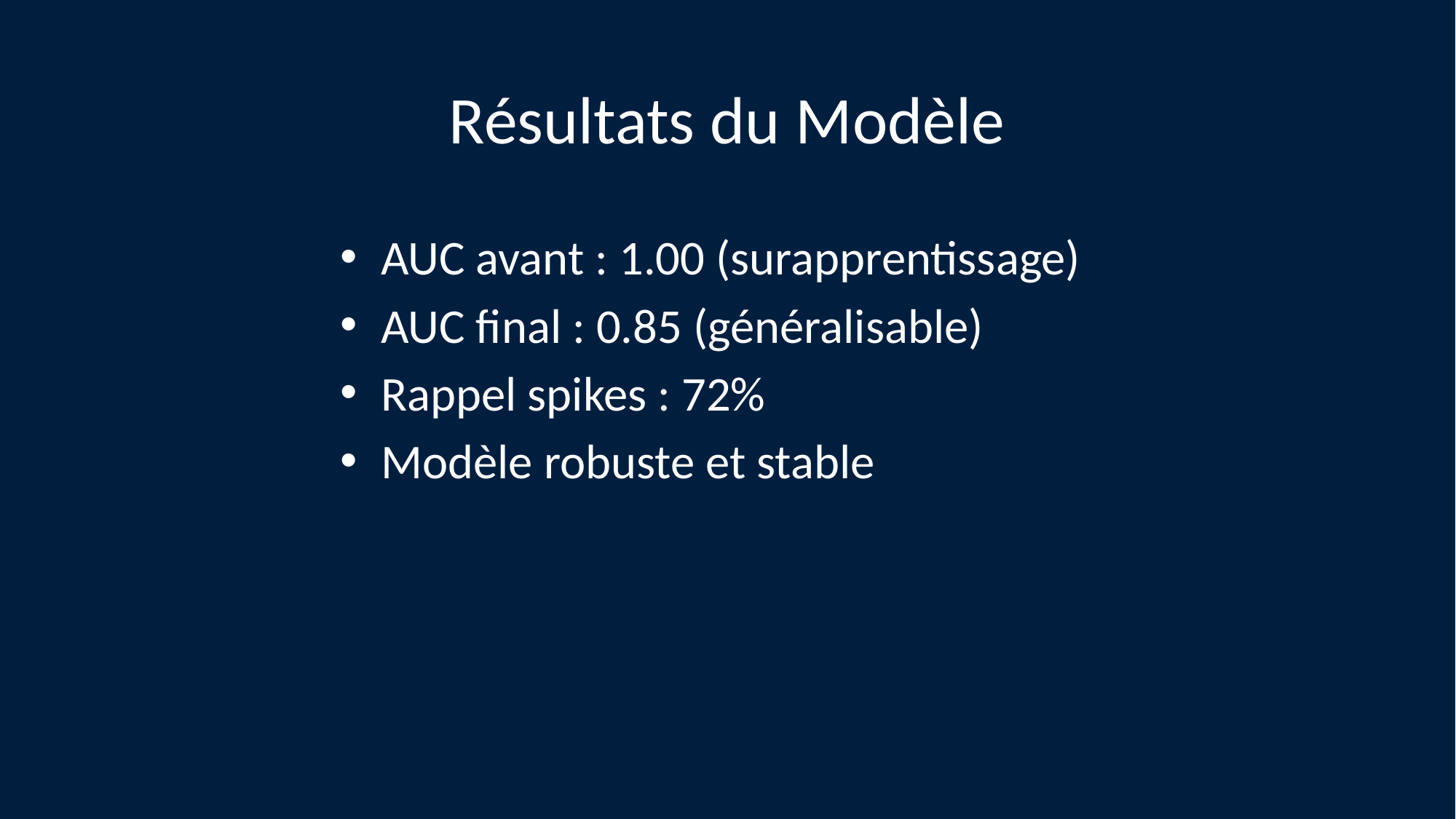

# Résultats du Modèle
AUC avant : 1.00 (surapprentissage)
AUC final : 0.85 (généralisable)
Rappel spikes : 72%
Modèle robuste et stable